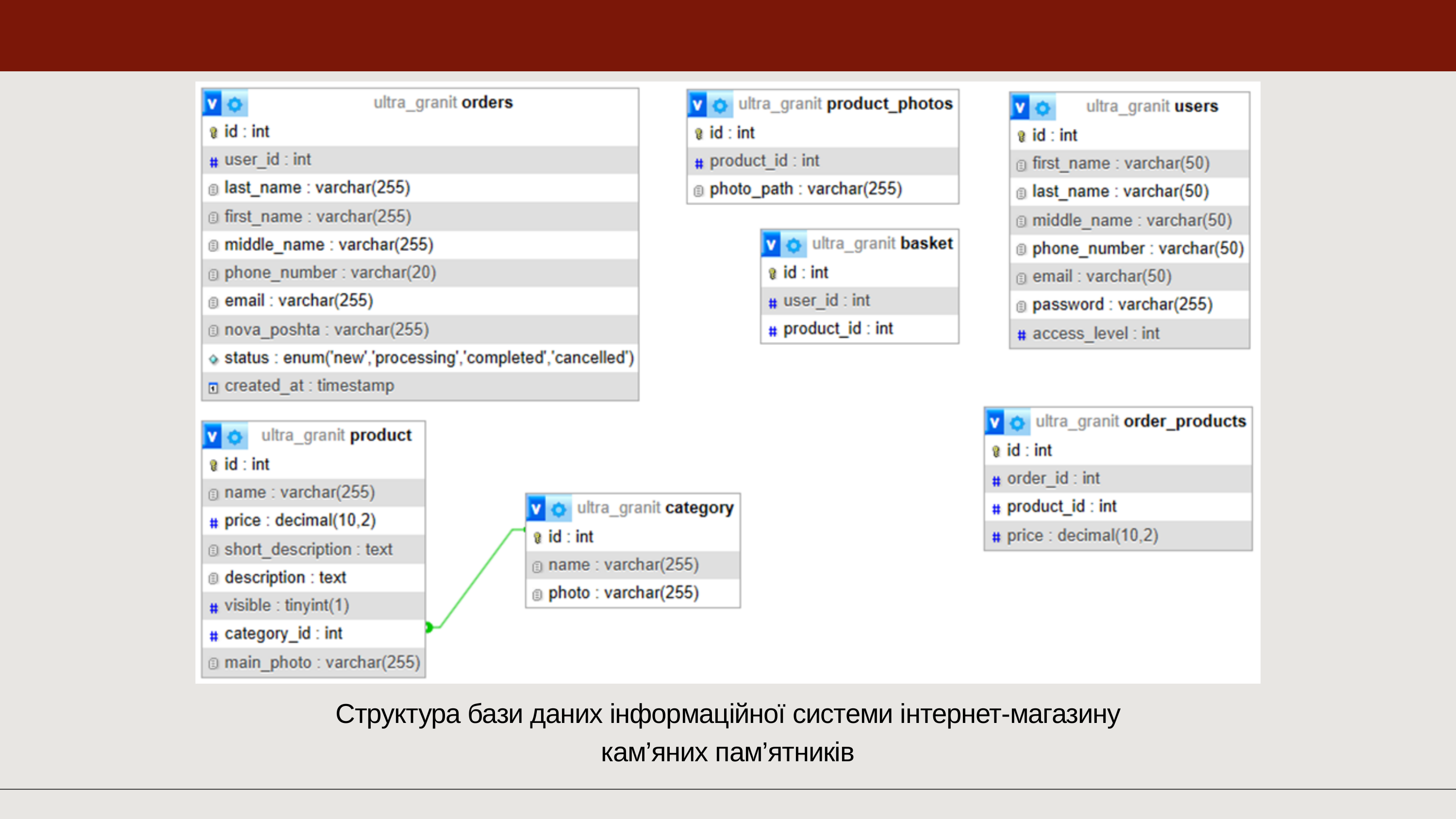

Структура бази даних інформаційної системи інтернет-магазину кам’яних пам’ятників